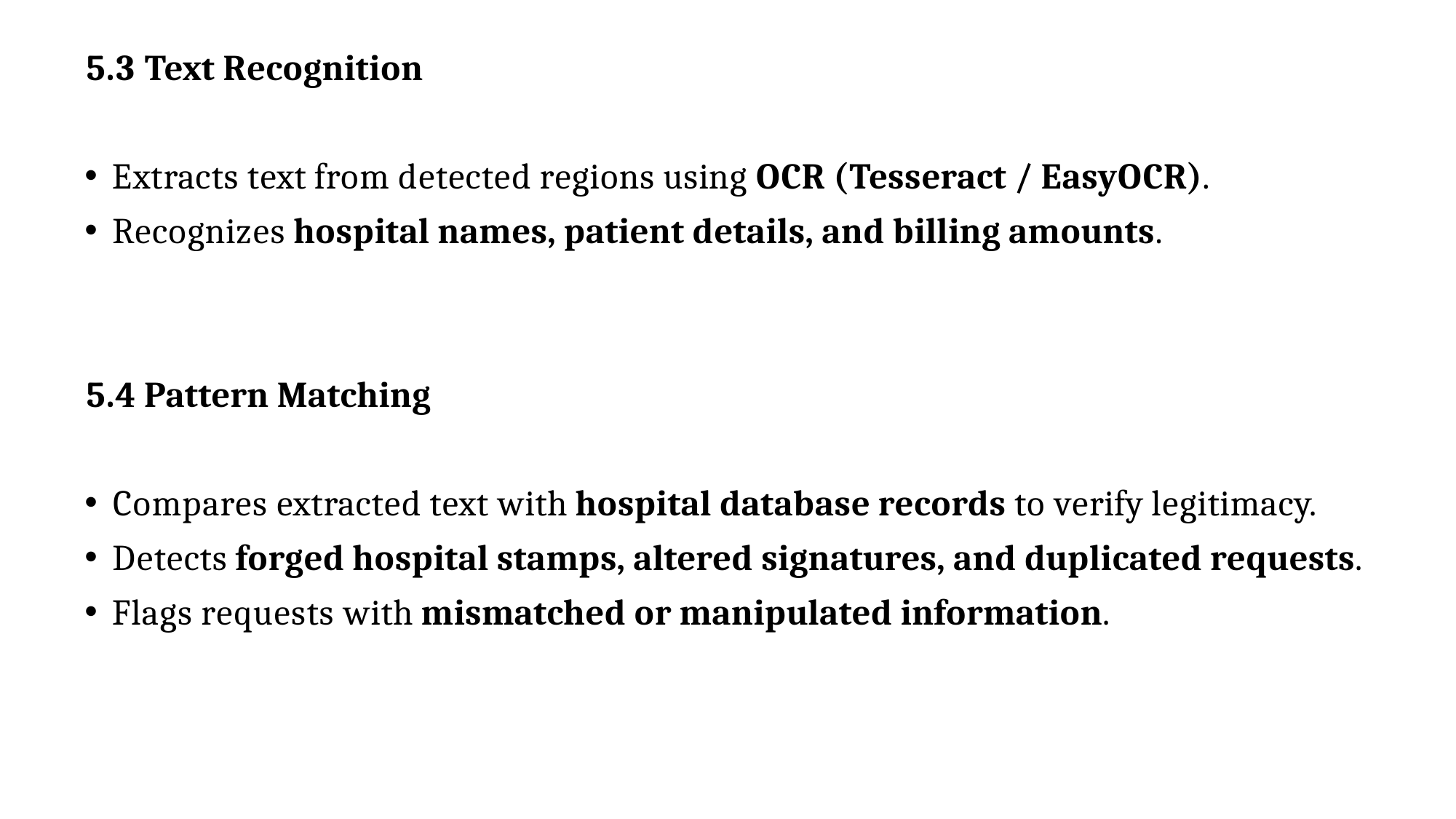

5.3 Text Recognition

Extracts text from detected regions using OCR (Tesseract / EasyOCR).
Recognizes hospital names, patient details, and billing amounts.

5.4 Pattern Matching

Compares extracted text with hospital database records to verify legitimacy.
Detects forged hospital stamps, altered signatures, and duplicated requests.
Flags requests with mismatched or manipulated information.